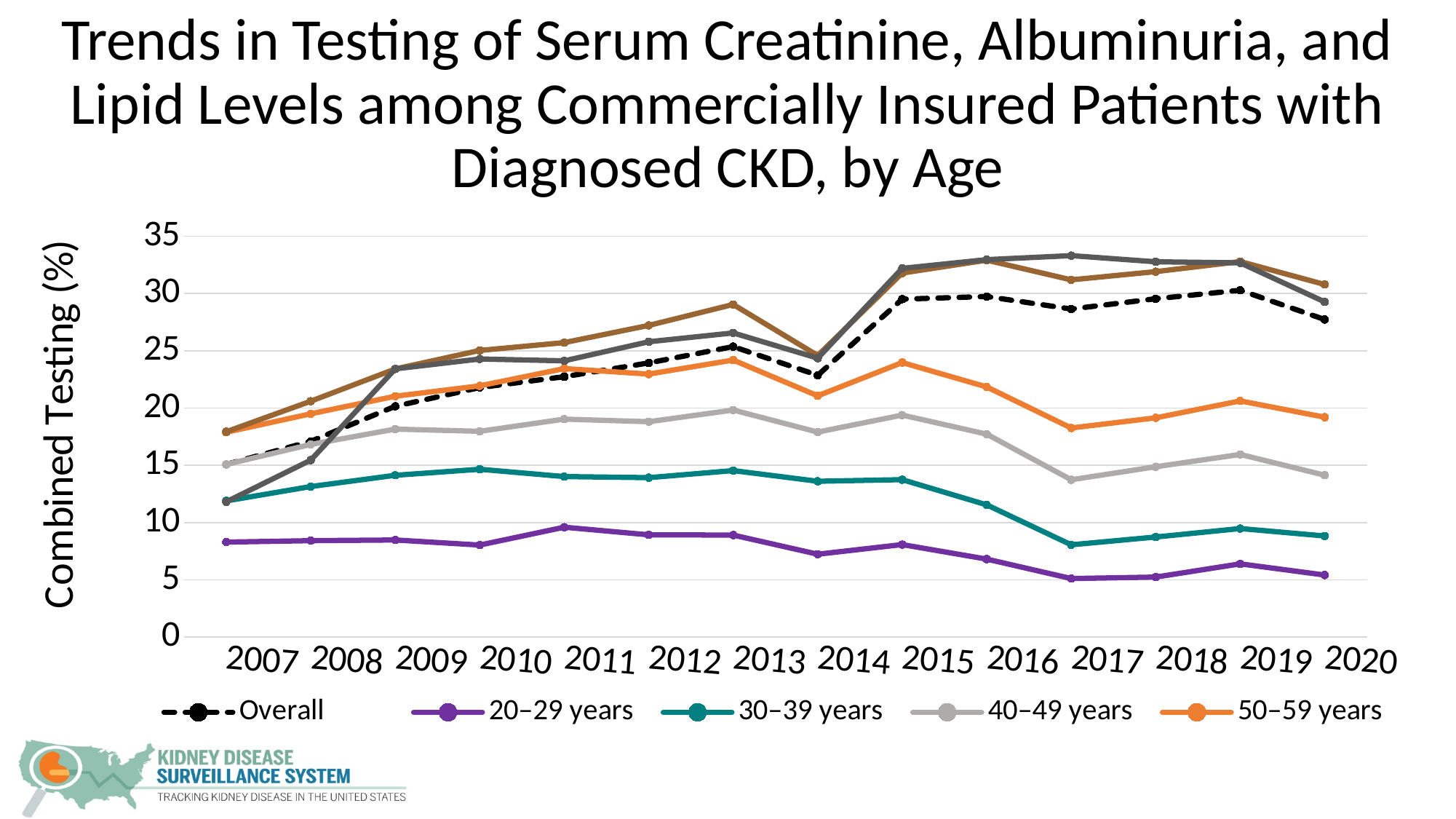

# Trends in Testing of Serum Creatinine, Albuminuria, and Lipid Levels among Commercially Insured Patients with Diagnosed CKD, by Age

### Chart

| Category | Overall | 20–29 years | 30–39 years | 40–49 years | 50–59 years | 60–69 years | 70+ years |
|---|---|---|---|---|---|---|---|
| 2007 | 15.084376076225462 | 8.299595141700404 | 11.892666406148235 | 15.08298219967323 | 17.88978845651606 | 17.93572169104942 | 11.81400917980443 |
| 2008 | 17.100246150876007 | 8.424299952539155 | 13.146123260437376 | 16.828582898434362 | 19.500877143342198 | 20.59850374064838 | 15.45419304819744 |
| 2009 | 20.1578064647286 | 8.484270734032412 | 14.132916716740777 | 18.16272965879265 | 21.036756812023924 | 23.41507177033493 | 23.42043328706777 |
| 2010 | 21.79236397884518 | 8.041286605856937 | 14.65863453815261 | 17.974371273898445 | 21.937899141158336 | 25.032002792971024 | 24.286331556963848 |
| 2011 | 22.73743387707222 | 9.595834366476568 | 14.016298020954599 | 19.03353057199211 | 23.445992888961545 | 25.71305365613257 | 24.12210733628754 |
| 2012 | 23.94180383453548 | 8.933454876937102 | 13.924955330553901 | 18.81111183060286 | 22.96577363841938 | 27.21407927332783 | 25.790775372065777 |
| 2013 | 25.365259315812043 | 8.911116162764264 | 14.54146876141761 | 19.82803885534261 | 24.190240315777253 | 29.044027675810362 | 26.55996889781637 |
| 2014 | 22.862401090339297 | 7.24169741697417 | 13.608762947969996 | 17.904761904761905 | 21.067936461778924 | 24.586174224831403 | 24.356358448624796 |
| 2015 | 29.506525444173796 | 8.079440306928458 | 13.747714808043876 | 19.385796545105567 | 23.97249867051584 | 31.78648886021043 | 32.195579479650924 |
| 2016 | 29.736362567599343 | 6.813400226573879 | 11.549345596038203 | 17.72481474063689 | 21.845432713173807 | 32.906514172053704 | 32.95561320369311 |
| 2017 | 28.64465048036025 | 5.1148330157456625 | 8.061013443640125 | 13.741092257054293 | 18.262150220913107 | 31.192063899168286 | 33.304596911578834 |
| 2018 | 29.540638749966845 | 5.245998814463545 | 8.74186330349878 | 14.875225266501726 | 19.14677031278919 | 31.90850815850816 | 32.769307184742104 |
| 2019 | 30.28405548532409 | 6.3992266795553405 | 9.481207516993203 | 15.954373081321856 | 20.626390924387994 | 32.7877981028943 | 32.67358289407958 |
| 2020 | 27.73091820577753 | 5.424091927159412 | 8.829818252502672 | 14.143309487510262 | 19.202029680603342 | 30.785967581354246 | 29.26658065906567 |